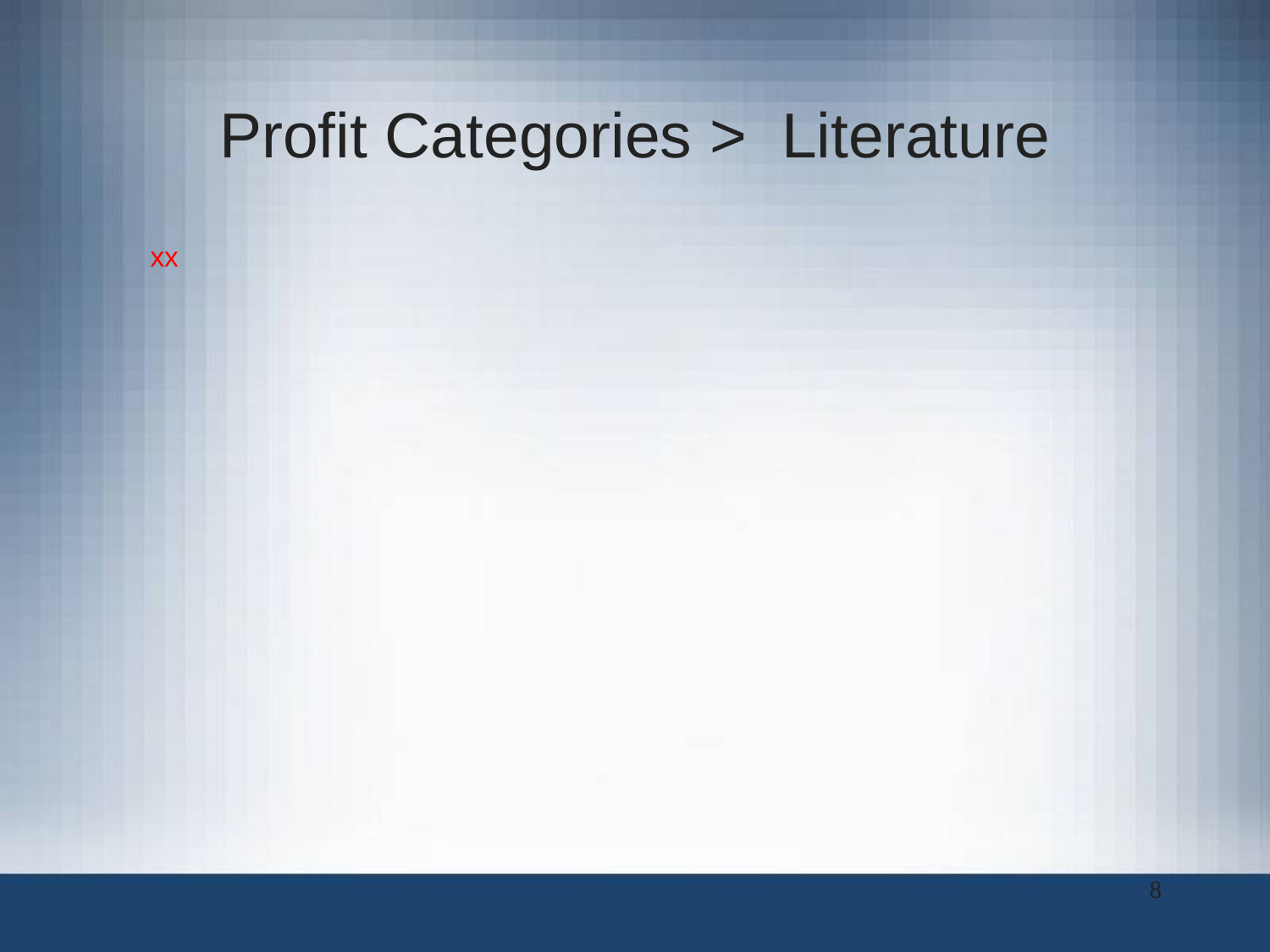

# Profit Categories >  Literature
xx

8